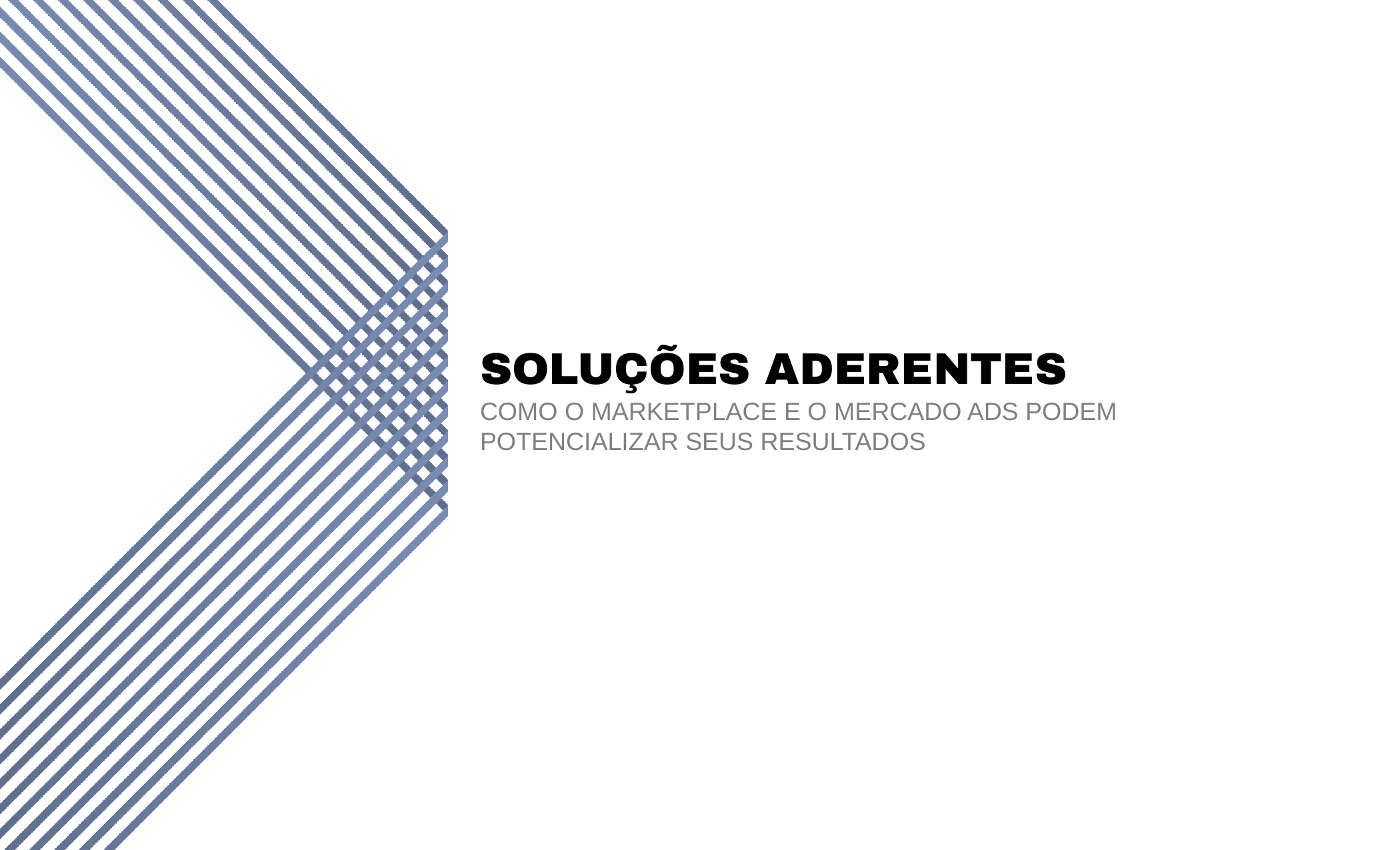

SOLUÇÕES ADERENTES
COMO O MARKETPLACE E O MERCADO ADS PODEM POTENCIALIZAR SEUS RESULTADOS